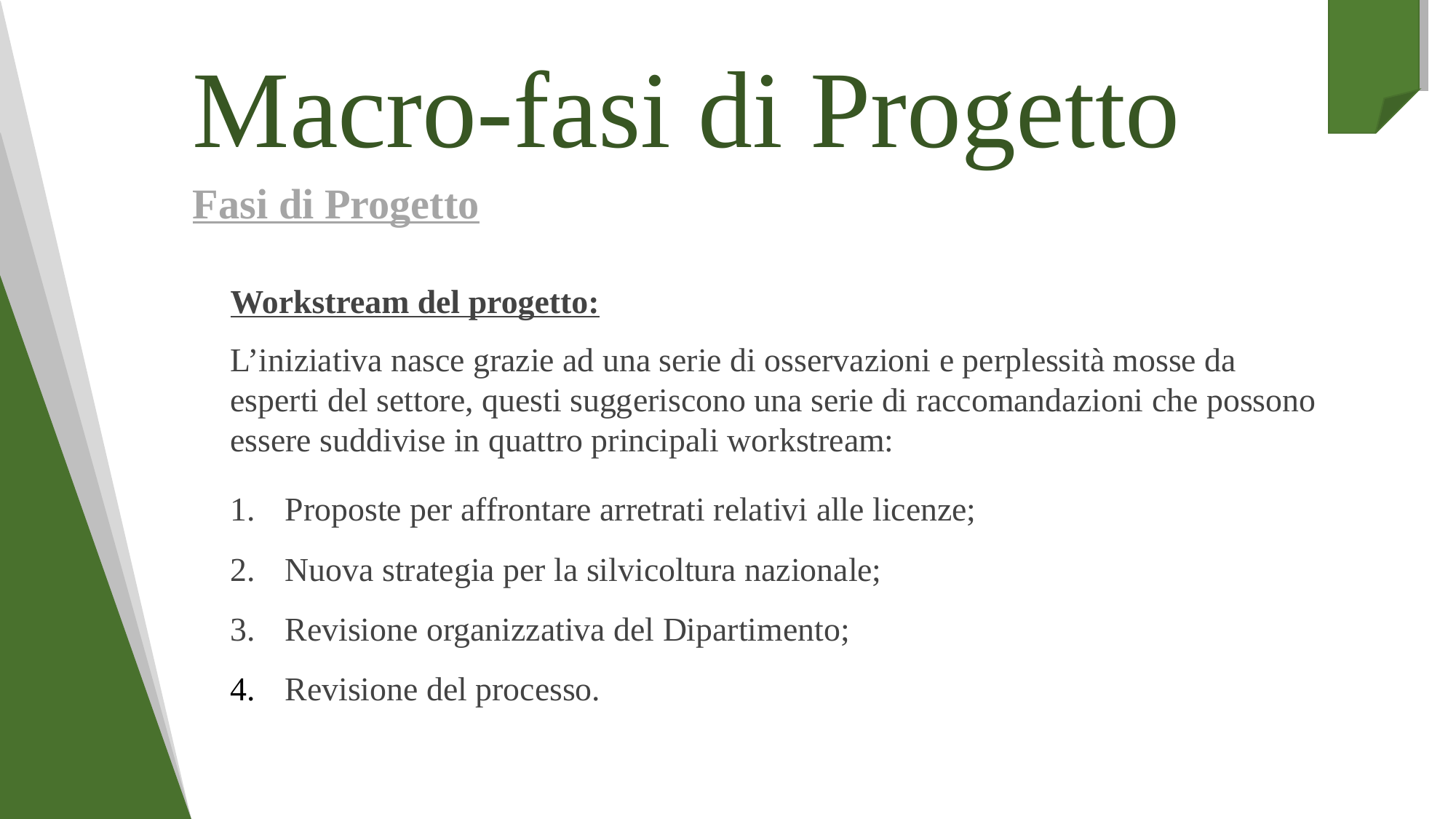

# Macro-fasi di Progetto

Fasi di Progetto

Workstream del progetto:
L’iniziativa nasce grazie ad una serie di osservazioni e perplessità mosse da esperti del settore, questi suggeriscono una serie di raccomandazioni che possono essere suddivise in quattro principali workstream:
Proposte per affrontare arretrati relativi alle licenze;
Nuova strategia per la silvicoltura nazionale;
Revisione organizzativa del Dipartimento;
Revisione del processo.